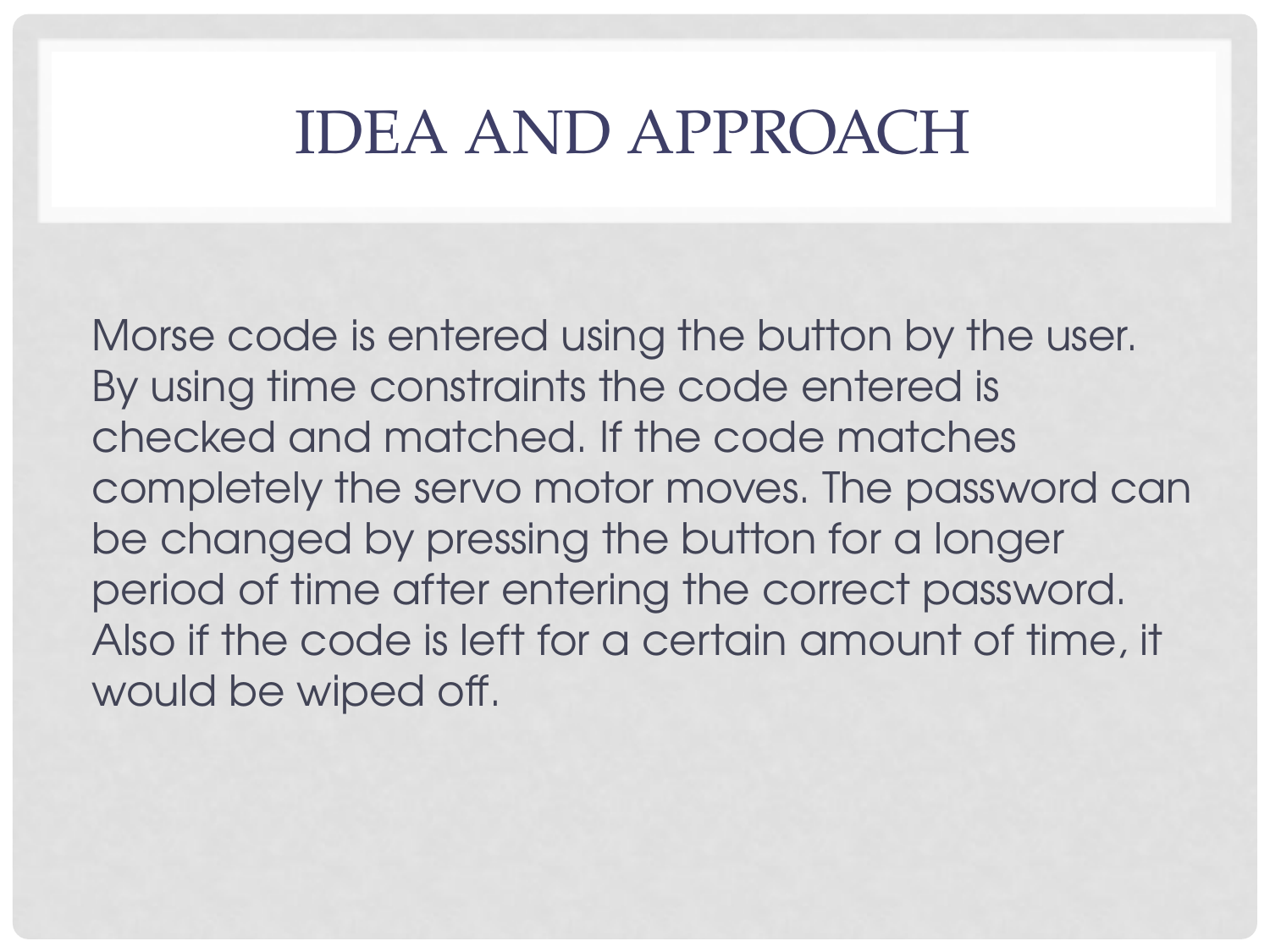

# Idea and approach

Morse code is entered using the button by the user. By using time constraints the code entered is checked and matched. If the code matches completely the servo motor moves. The password can be changed by pressing the button for a longer period of time after entering the correct password. Also if the code is left for a certain amount of time, it would be wiped off.